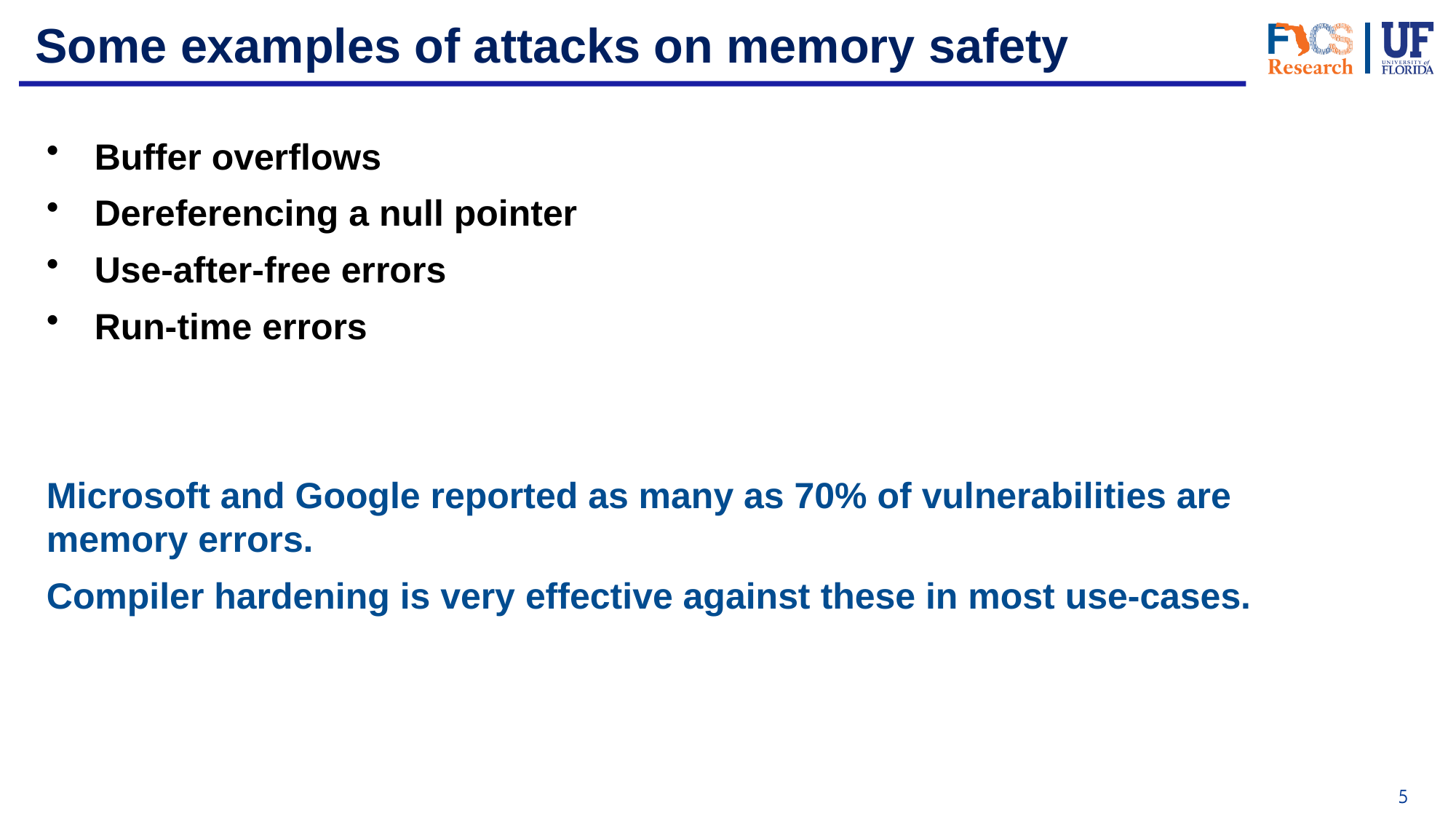

# Some examples of attacks on memory safety
Buffer overflows
Dereferencing a null pointer
Use-after-free errors
Run-time errors

Microsoft and Google reported as many as 70% of vulnerabilities are memory errors.
Compiler hardening is very effective against these in most use-cases.
5